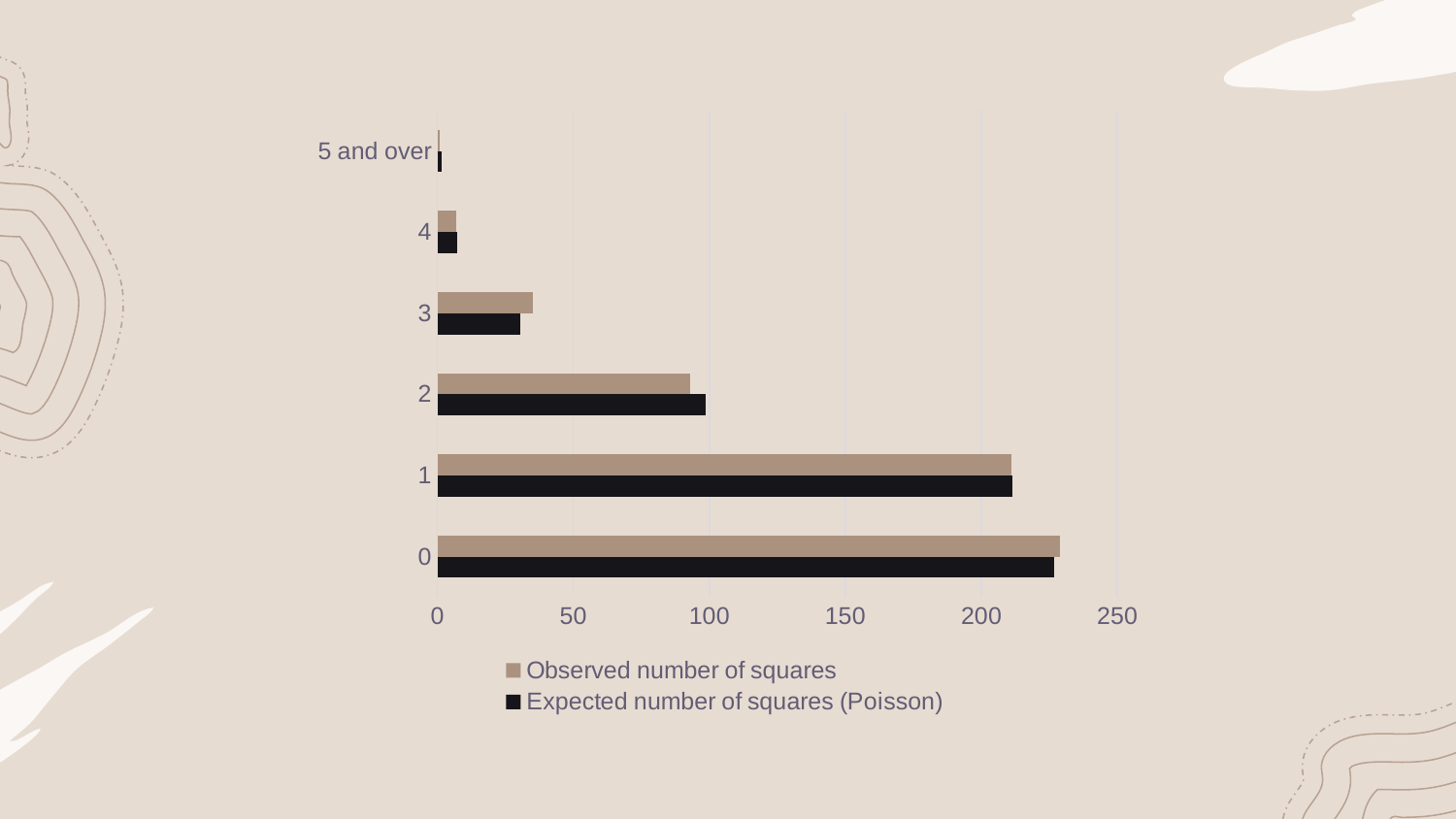

### Chart

| Category | Expected number of squares (Poisson)  | Observed number of squares |
|---|---|---|
| 0 | 226.74 | 229.0 |
| 1 | 211.39 | 211.0 |
| 2 | 98.54 | 93.0 |
| 3 | 30.62 | 35.0 |
| 4 | 7.14 | 7.0 |
| 5 and over | 1.57 | 1.0 |